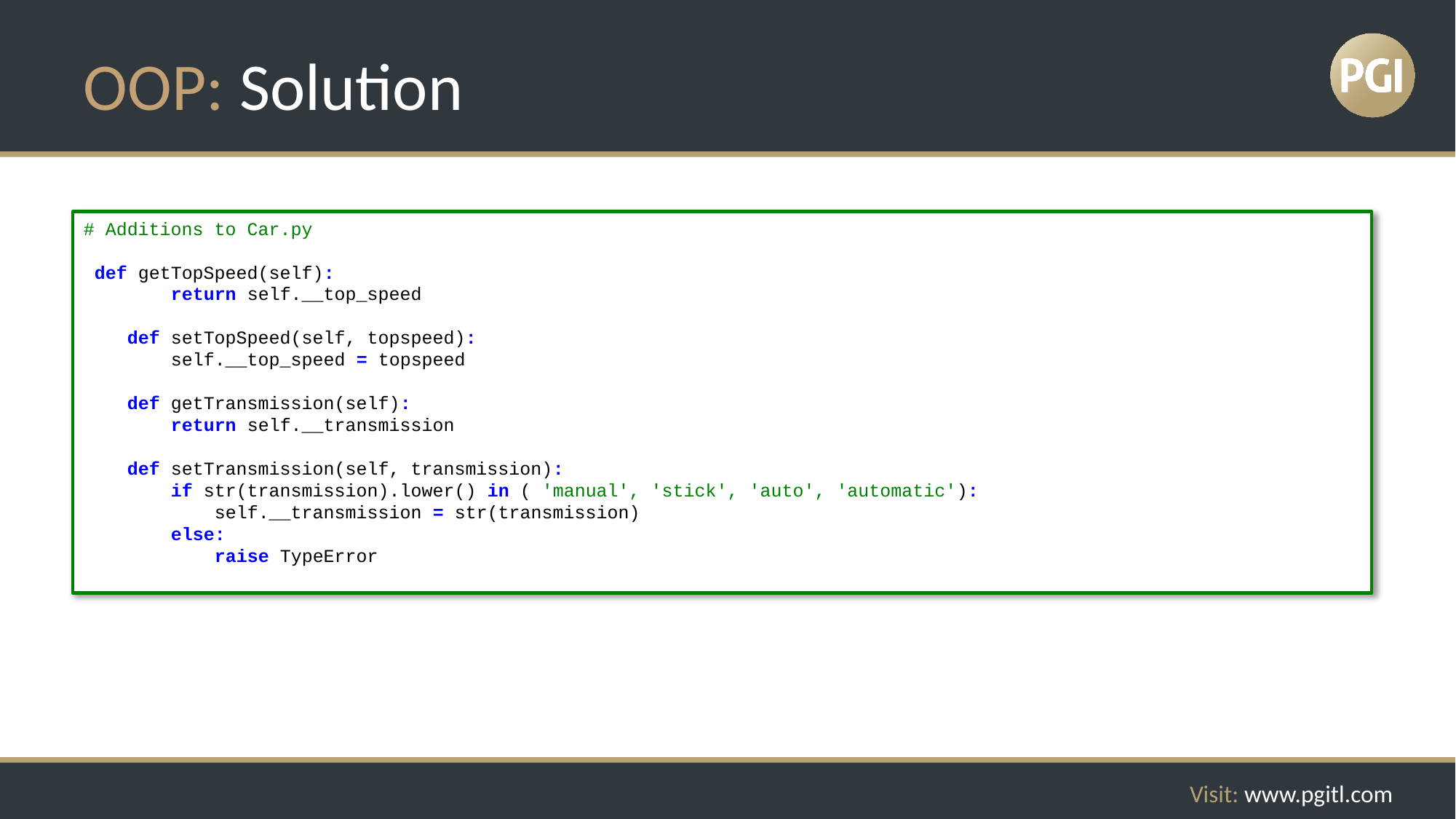

# OOP: Solution
# Additions to Car.py

 def getTopSpeed(self):
        return self.__top_speed

    def setTopSpeed(self, topspeed):
        self.__top_speed = topspeed

    def getTransmission(self):
        return self.__transmission

    def setTransmission(self, transmission):
        if str(transmission).lower() in ( 'manual', 'stick', 'auto', 'automatic'):
            self.__transmission = str(transmission)
        else:
            raise TypeError